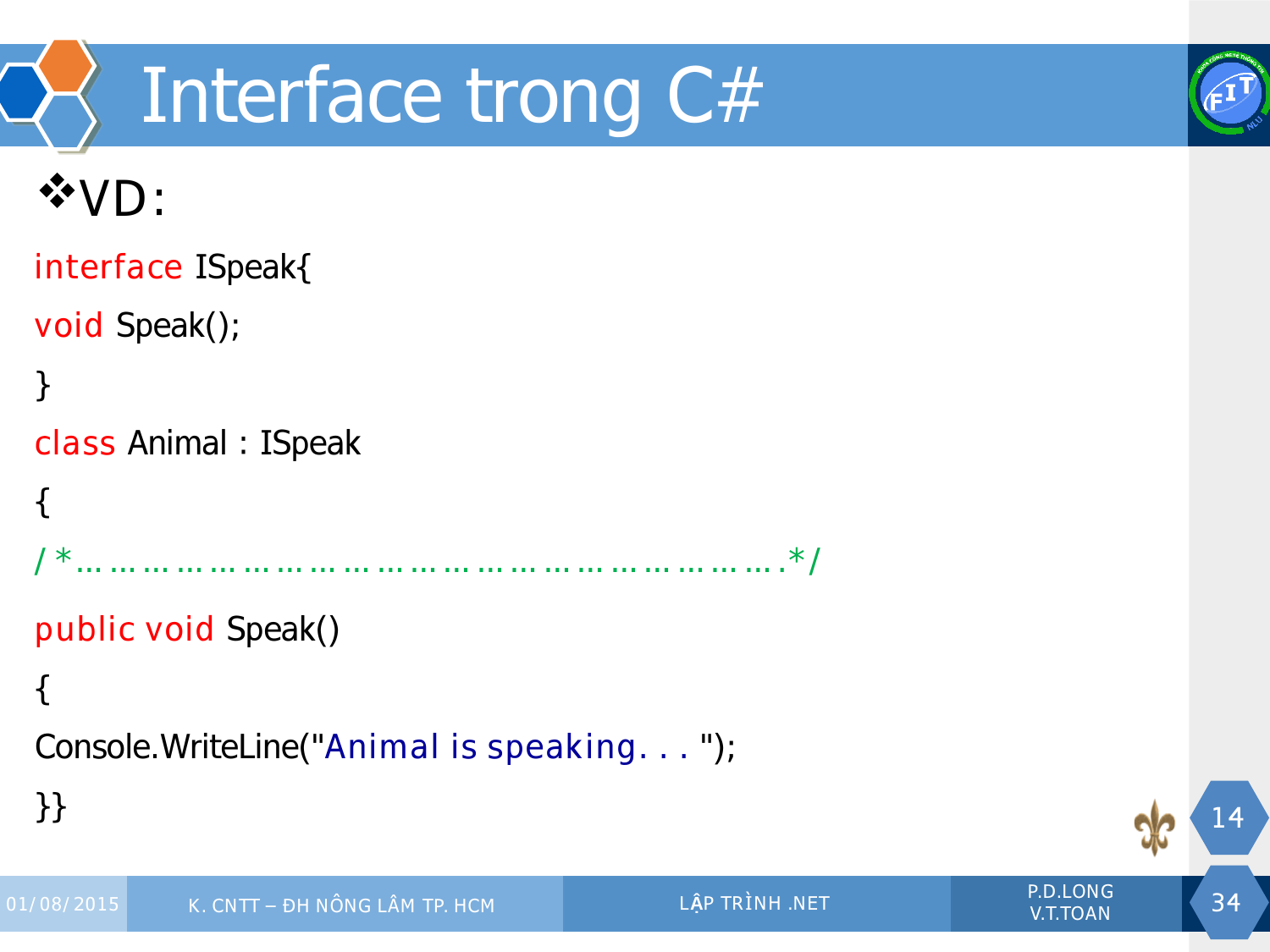

# Interface trong C#
VD:
interface ISpeak{
void Speak();
}
class Animal : ISpeak
{
/*……………………………………………………….*/
public void Speak()
{
Console.WriteLine("Animal is speaking. . . ");
}}

14
01/08/2015
K. CNTT – ĐH NÔNG LÂM TP. HCM